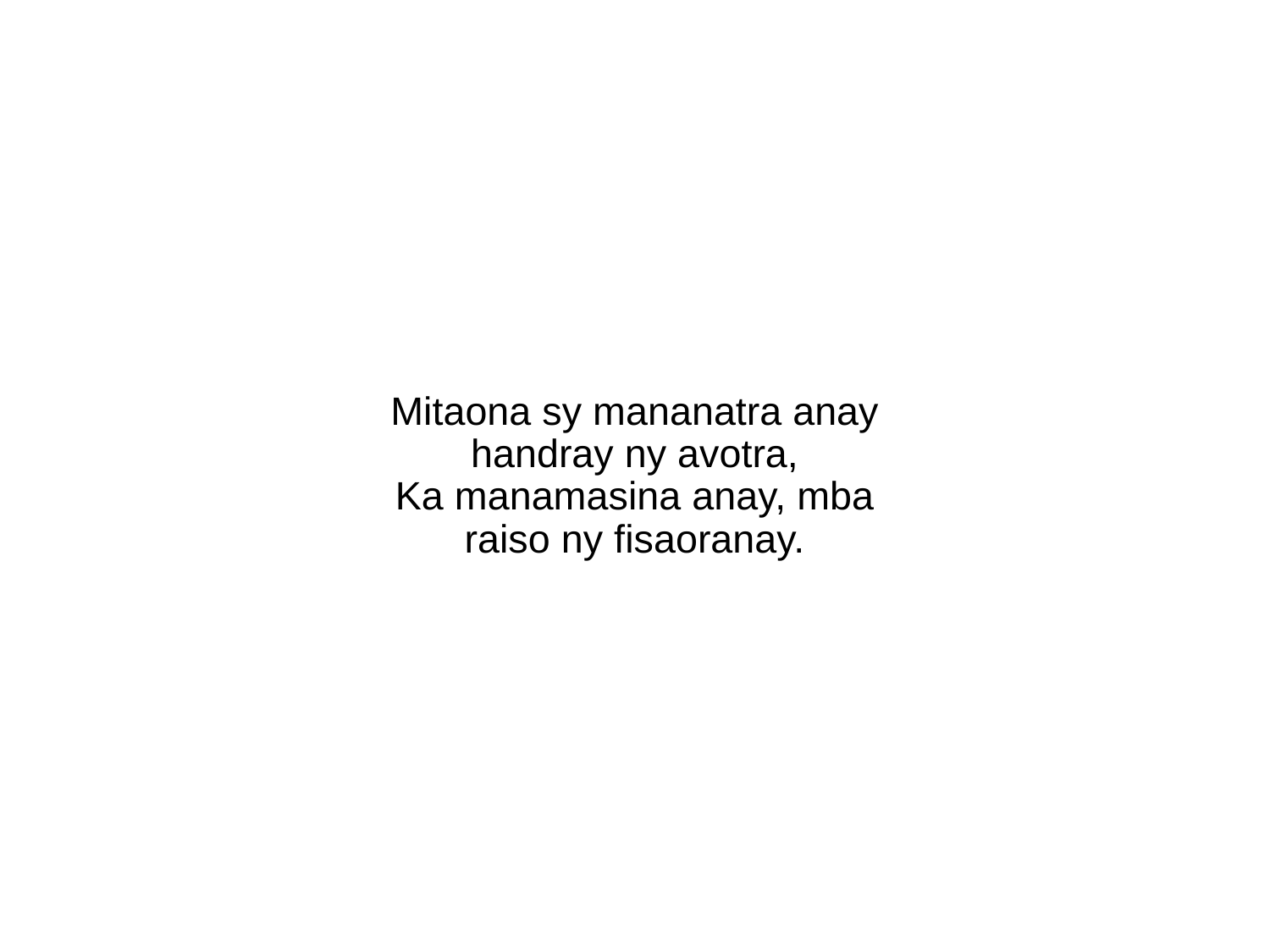

Mitaona sy mananatra anay
handray ny avotra,
Ka manamasina anay, mba
raiso ny fisaoranay.